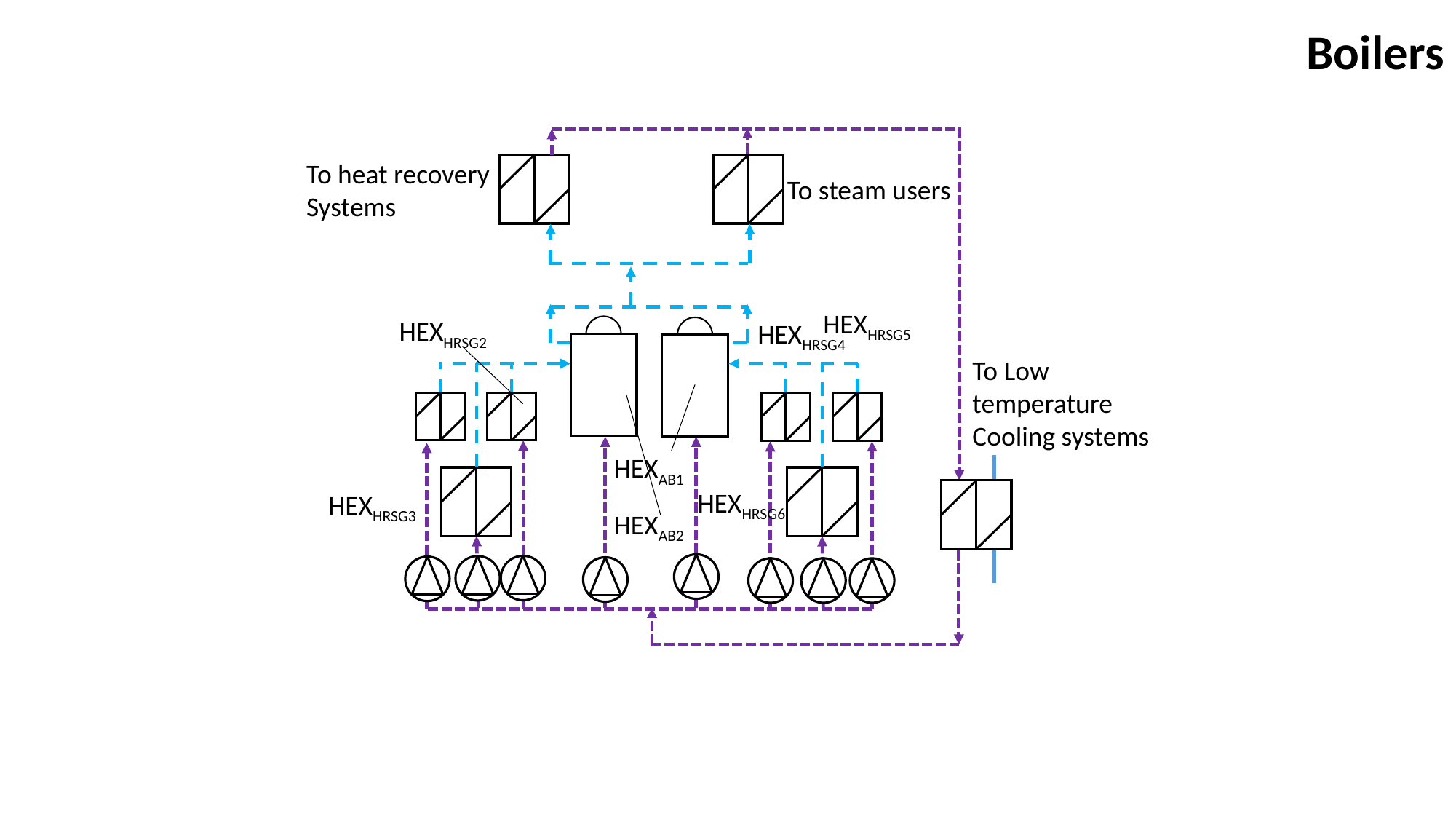

Boilers
To heat recovery
Systems

To steam users
HEXHRSG5
HEXHRSG2
HEXHRSG4

To Low temperature
Cooling systems

HEXAB1

HEXHRSG6

HEXHRSG3
HEXAB2